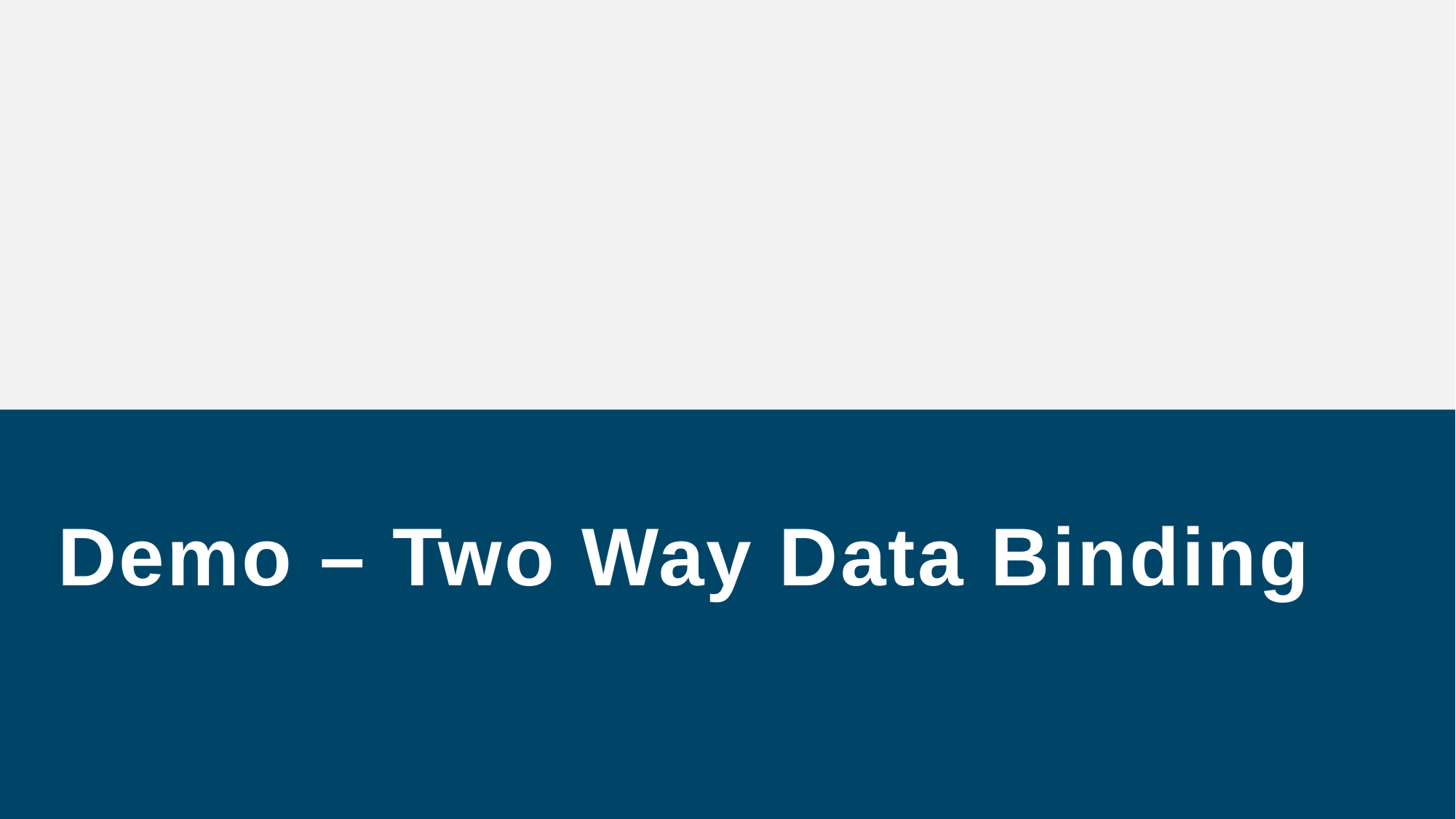

# Demo – Two Way Data Binding